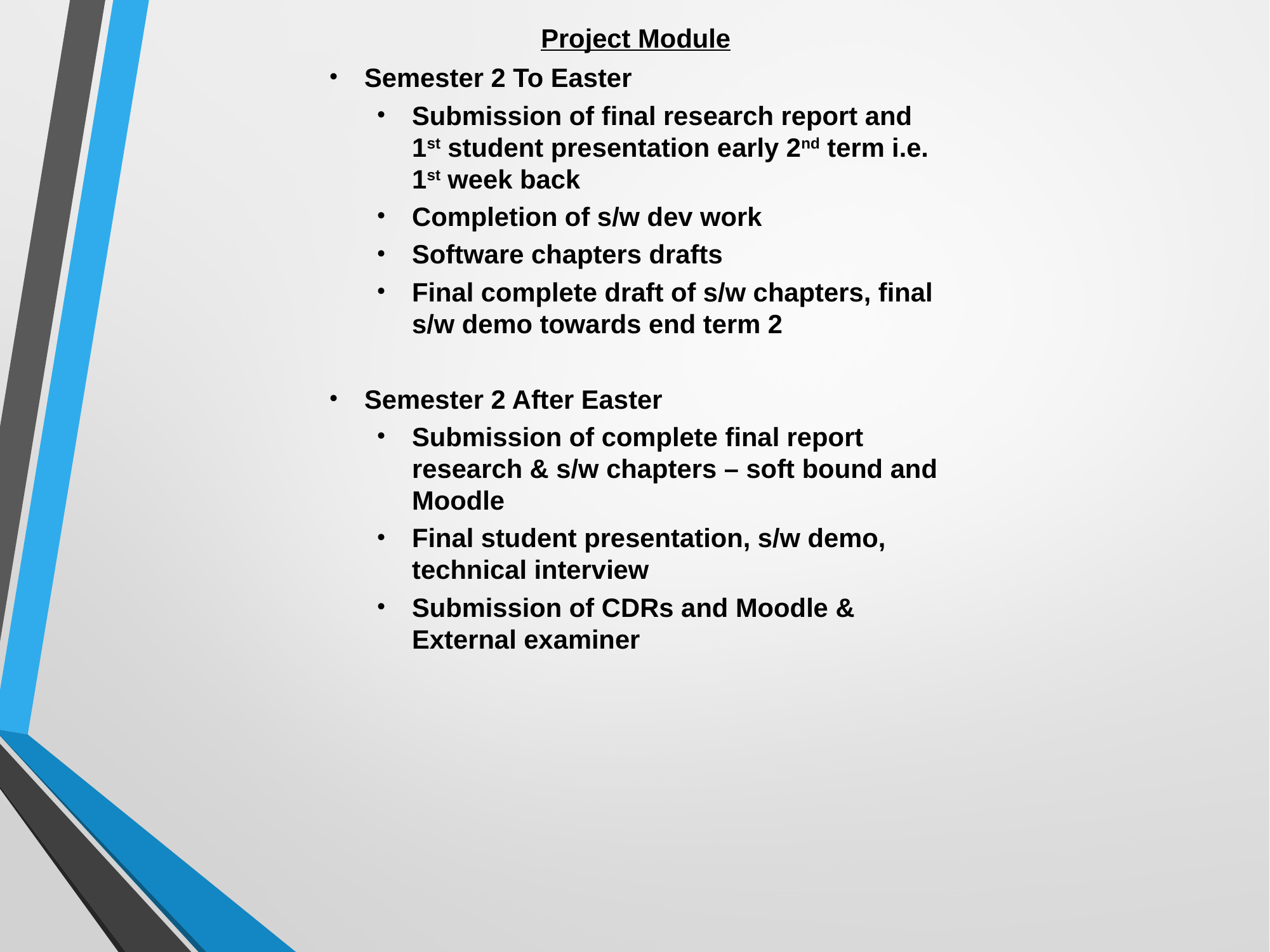

Project Module
Semester 2 To Easter
Submission of final research report and 1st student presentation early 2nd term i.e. 1st week back
Completion of s/w dev work
Software chapters drafts
Final complete draft of s/w chapters, final s/w demo towards end term 2

Semester 2 After Easter
Submission of complete final report research & s/w chapters – soft bound and Moodle
Final student presentation, s/w demo, technical interview
Submission of CDRs and Moodle & External examiner